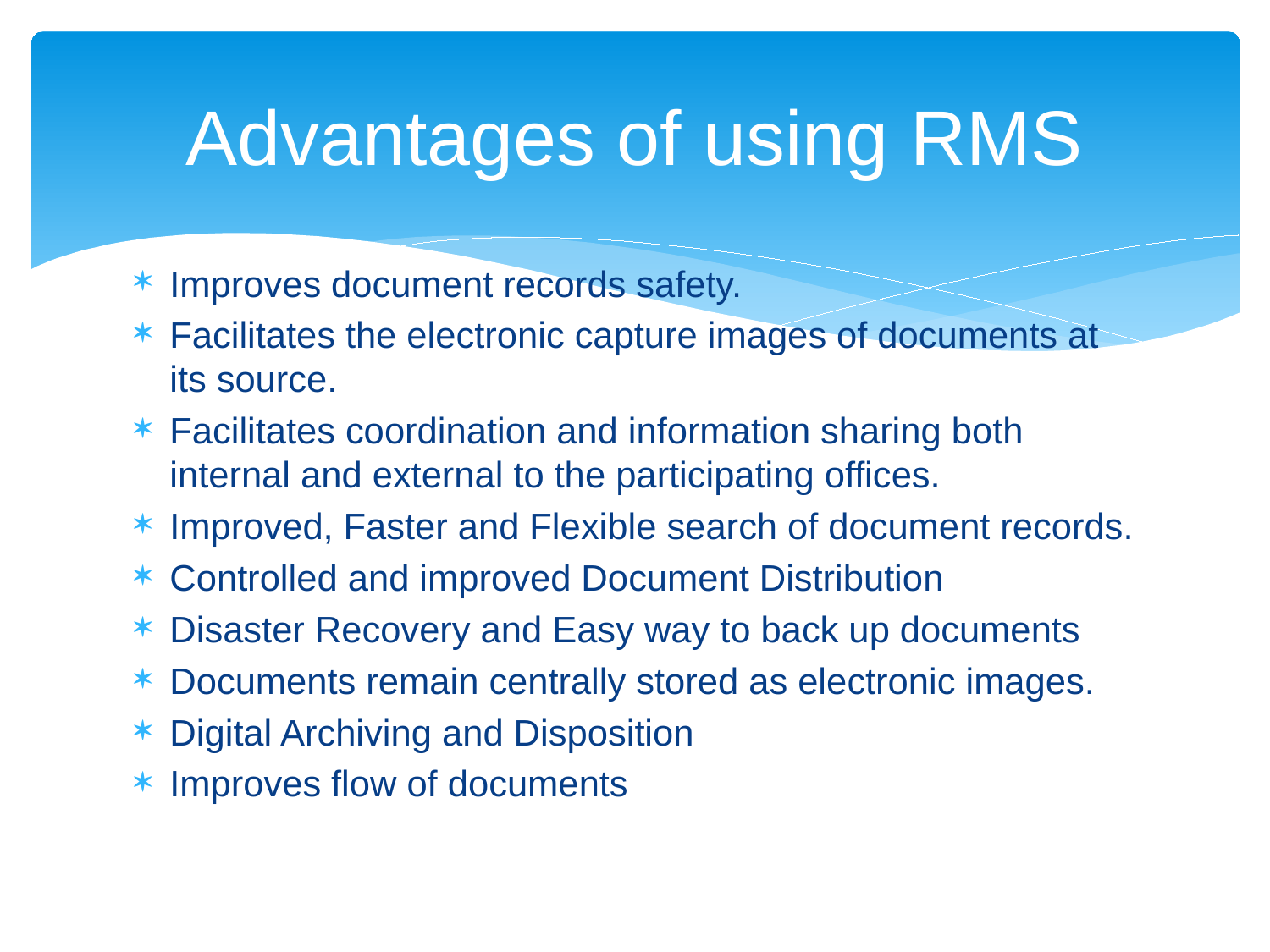

# Advantages of using RMS
Improves document records safety.
Facilitates the electronic capture images of documents at its source.
Facilitates coordination and information sharing both internal and external to the participating offices.
Improved, Faster and Flexible search of document records.
Controlled and improved Document Distribution
Disaster Recovery and Easy way to back up documents
Documents remain centrally stored as electronic images.
Digital Archiving and Disposition
Improves flow of documents